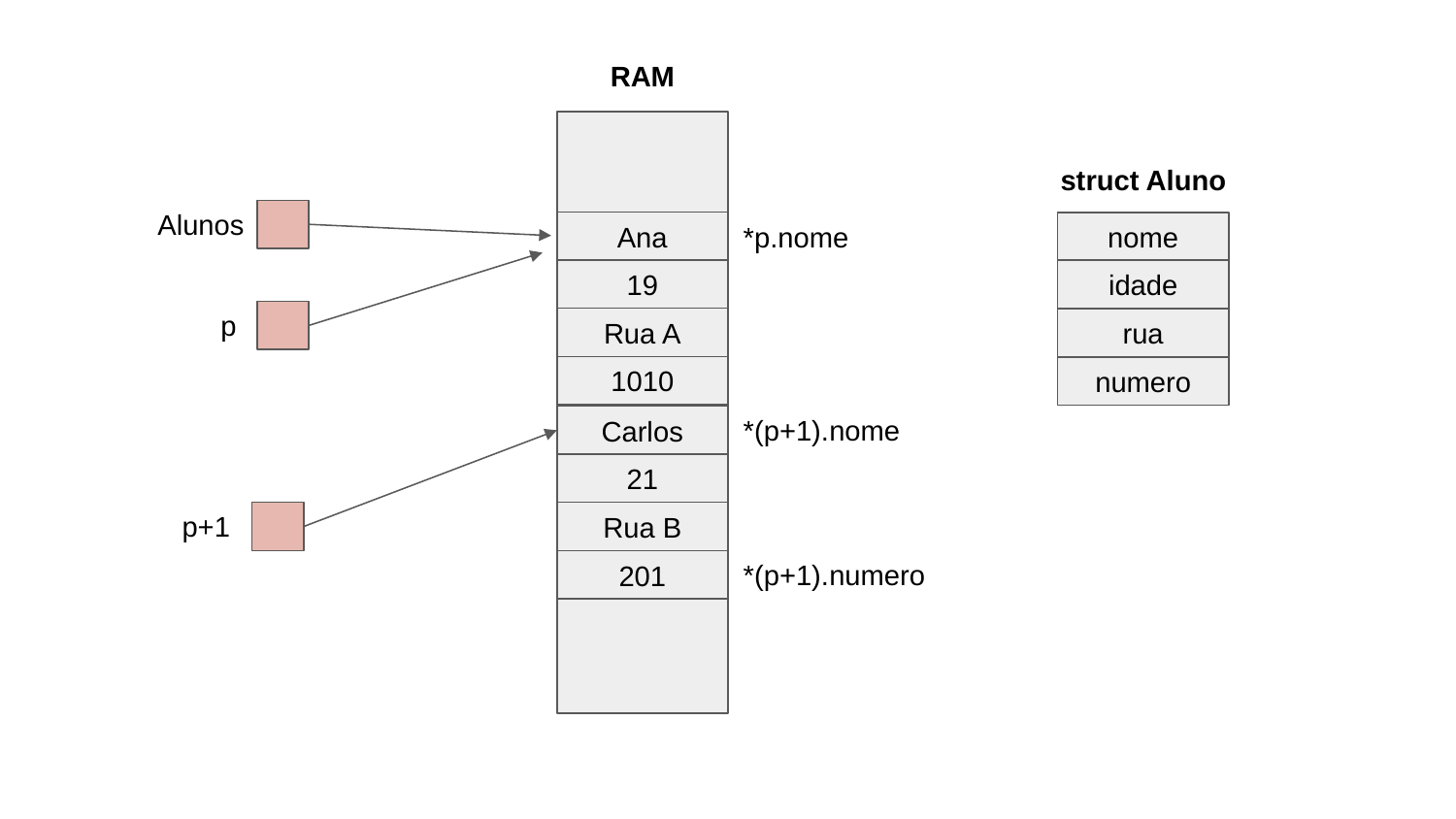

RAM

struct Aluno
Alunos

*p.nome
Ana
nome
19
idade
p

Rua A
rua
1010
numero
*(p+1).nome
Carlos
21
p+1
Rua B

*(p+1).numero
201